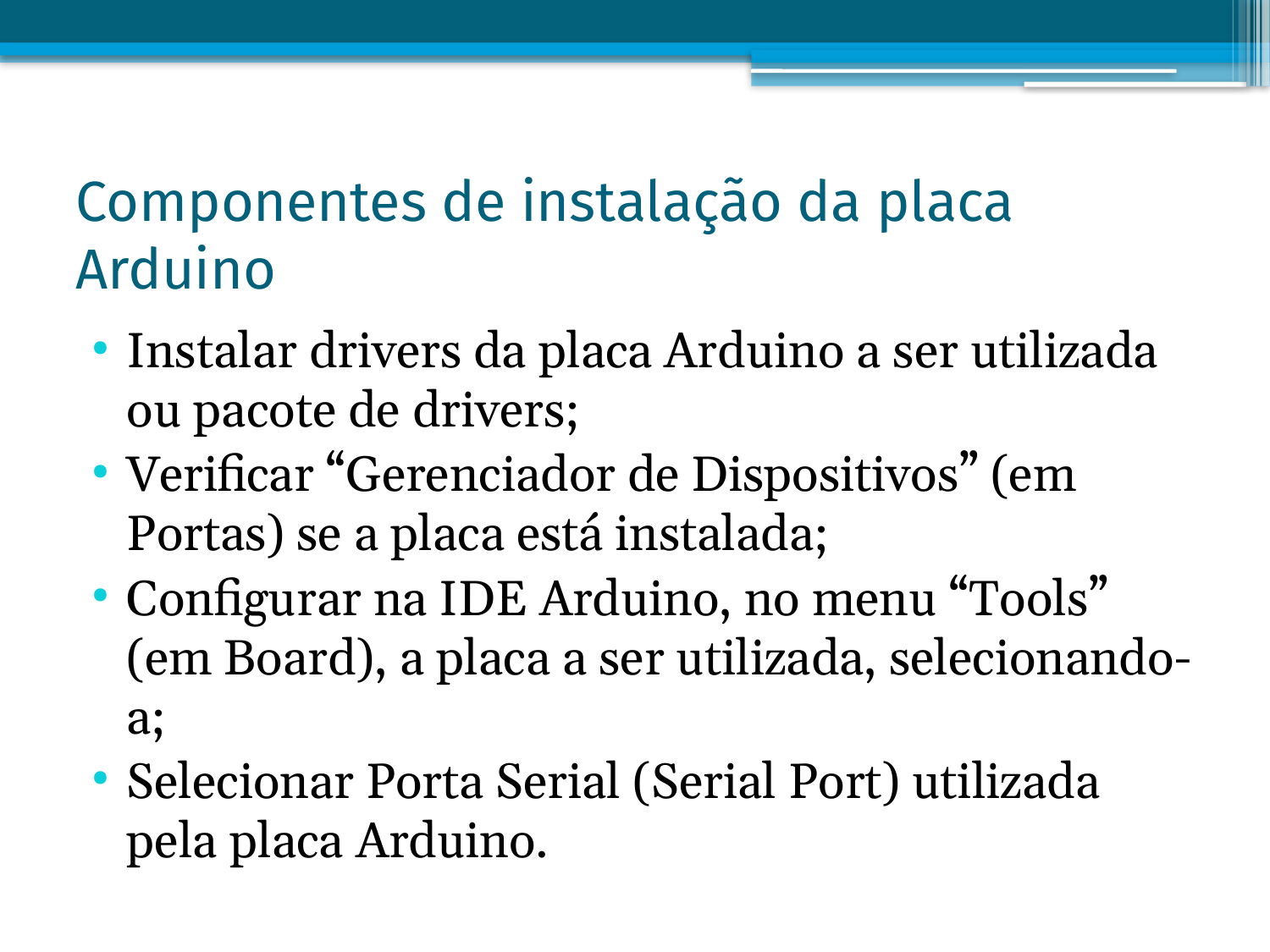

# Componentes de instalação da placa Arduino
Instalar drivers da placa Arduino a ser utilizada ou pacote de drivers;
Verificar “Gerenciador de Dispositivos” (em Portas) se a placa está instalada;
Configurar na IDE Arduino, no menu “Tools” (em Board), a placa a ser utilizada, selecionando-a;
Selecionar Porta Serial (Serial Port) utilizada pela placa Arduino.